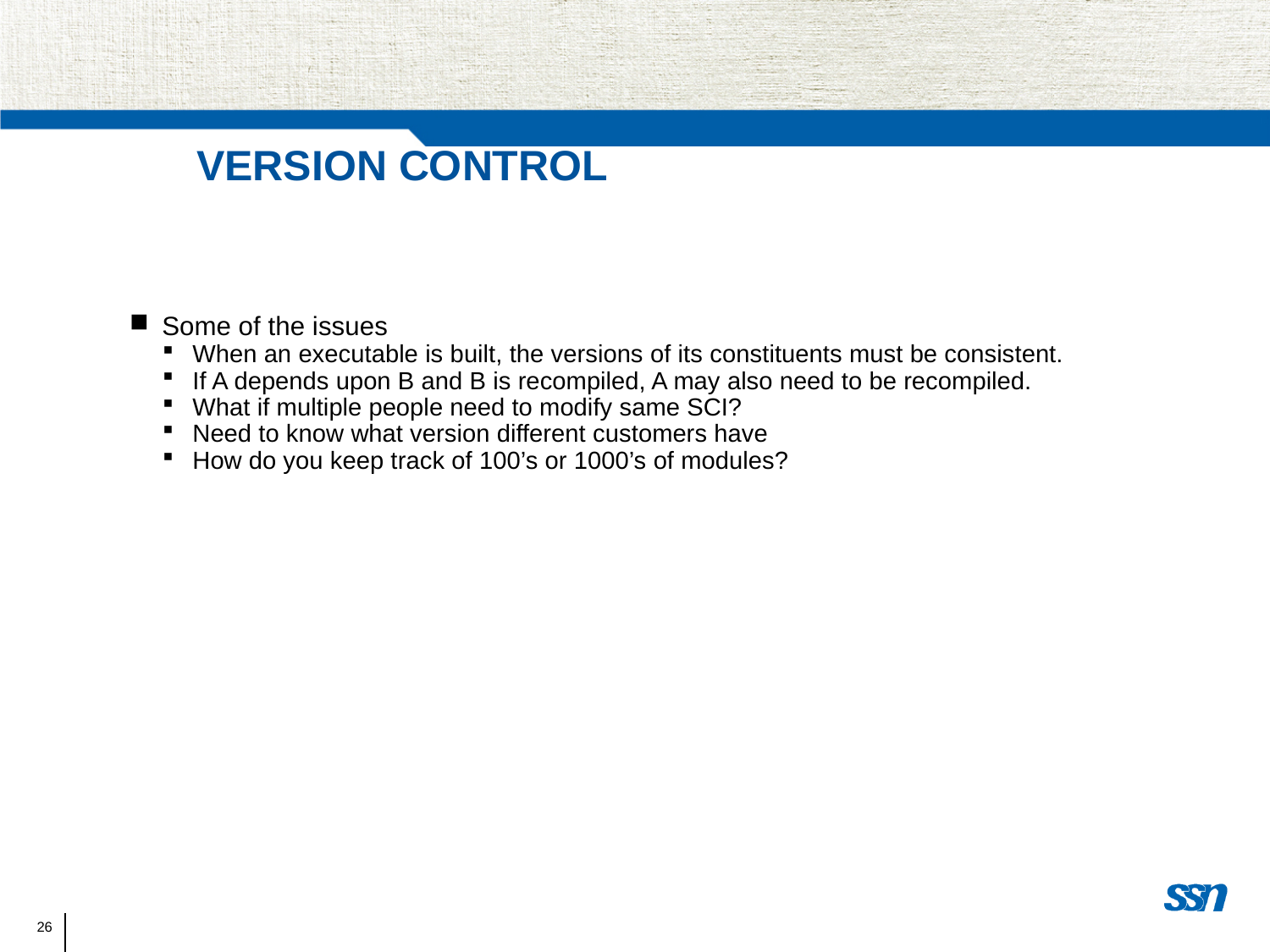

Version Control
Some of the issues
When an executable is built, the versions of its constituents must be consistent.
If A depends upon B and B is recompiled, A may also need to be recompiled.
What if multiple people need to modify same SCI?
Need to know what version different customers have
How do you keep track of 100’s or 1000’s of modules?